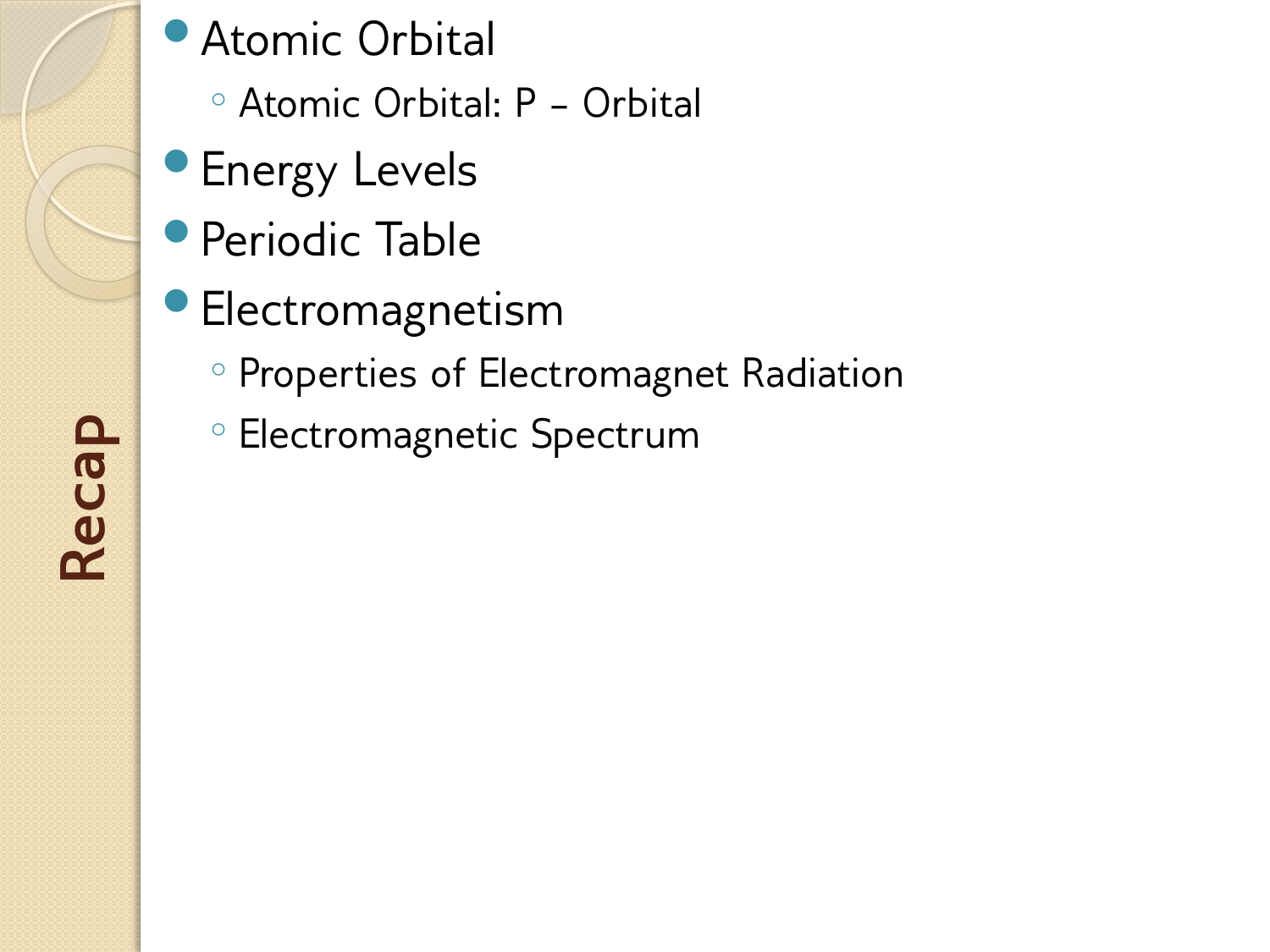

Atomic Orbital
Atomic Orbital: P – Orbital
Energy Levels
Periodic Table
Electromagnetism
Properties of Electromagnet Radiation
Electromagnetic Spectrum

# Recap